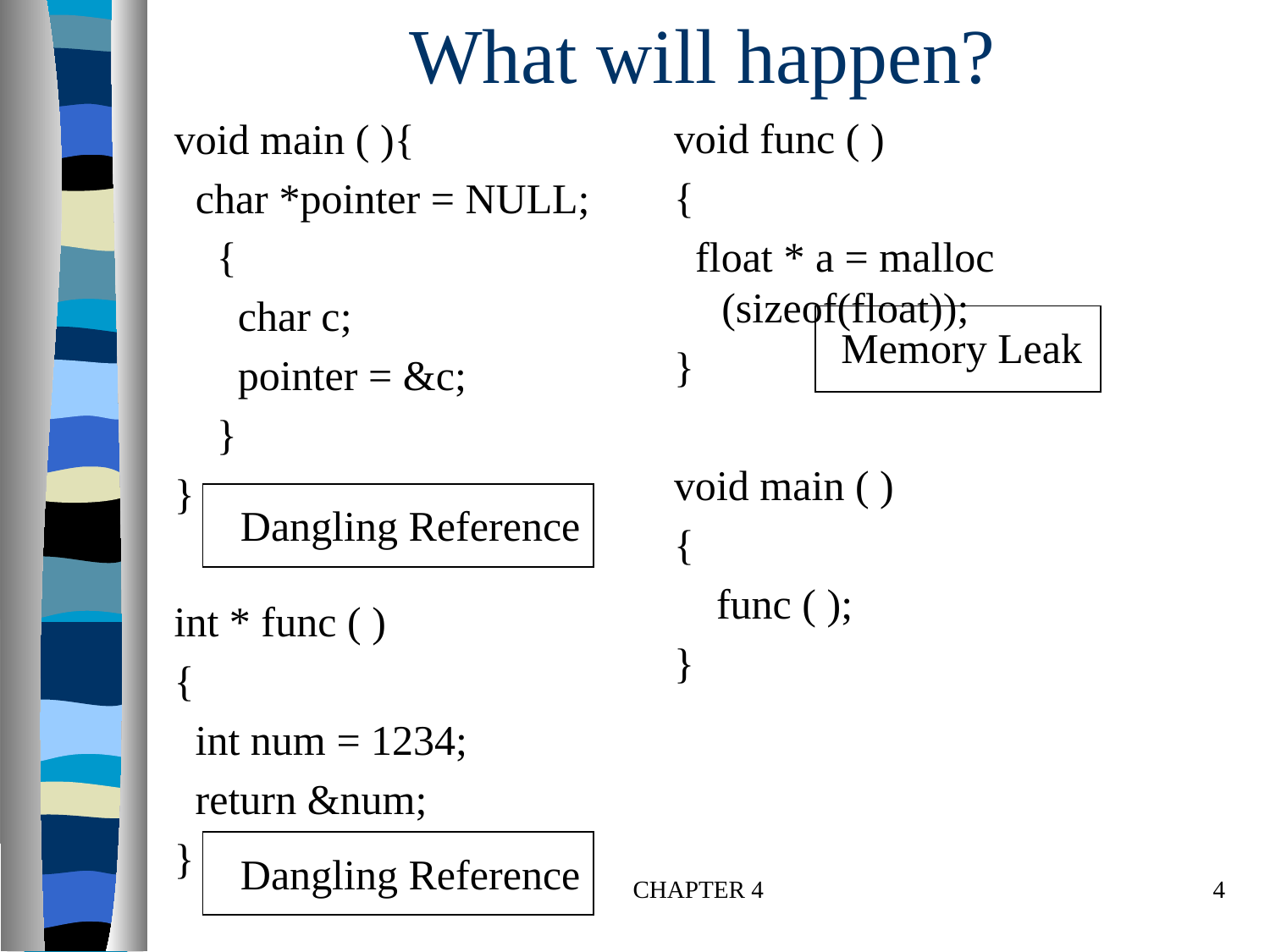

# What will happen?
void main ( ){
  char *pointer = NULL;
    {
      char c;
      pointer = &c;
    }
}
void func ( )
{
  float * a = malloc (sizeof(float));
}

void main ( )
{
    func ( );
}

Memory Leak

Dangling Reference
int * func ( )
{
  int num = 1234;
  return &num;
}

Dangling Reference
CHAPTER 4
4